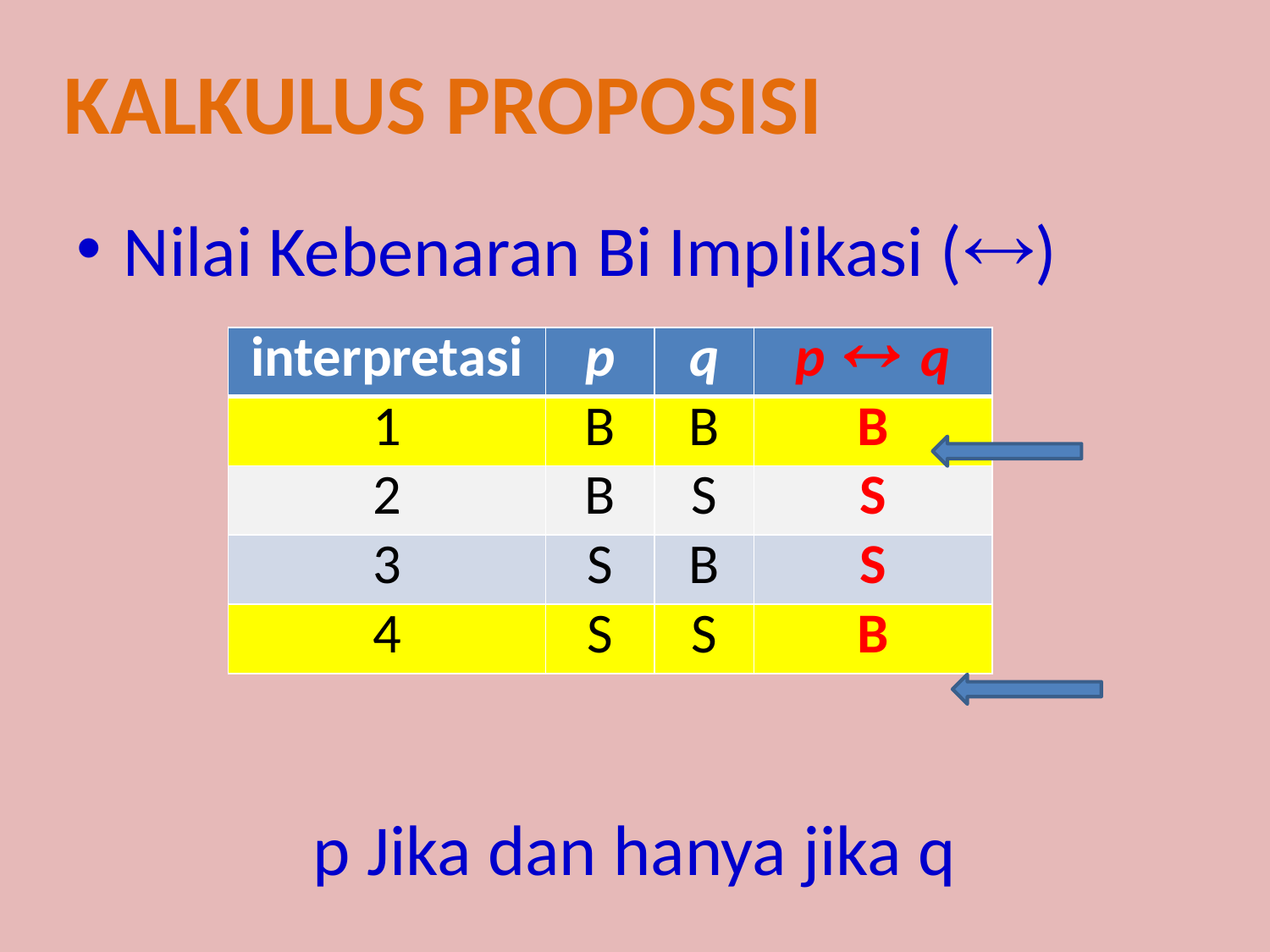

Kalkulus proposisi
Nilai Kebenaran Bi Implikasi (↔)

p Jika dan hanya jika q
| interpretasi | p | q | p ↔ q |
| --- | --- | --- | --- |
| 1 | B | B | B |
| 2 | B | S | S |
| 3 | S | B | S |
| 4 | S | S | B |